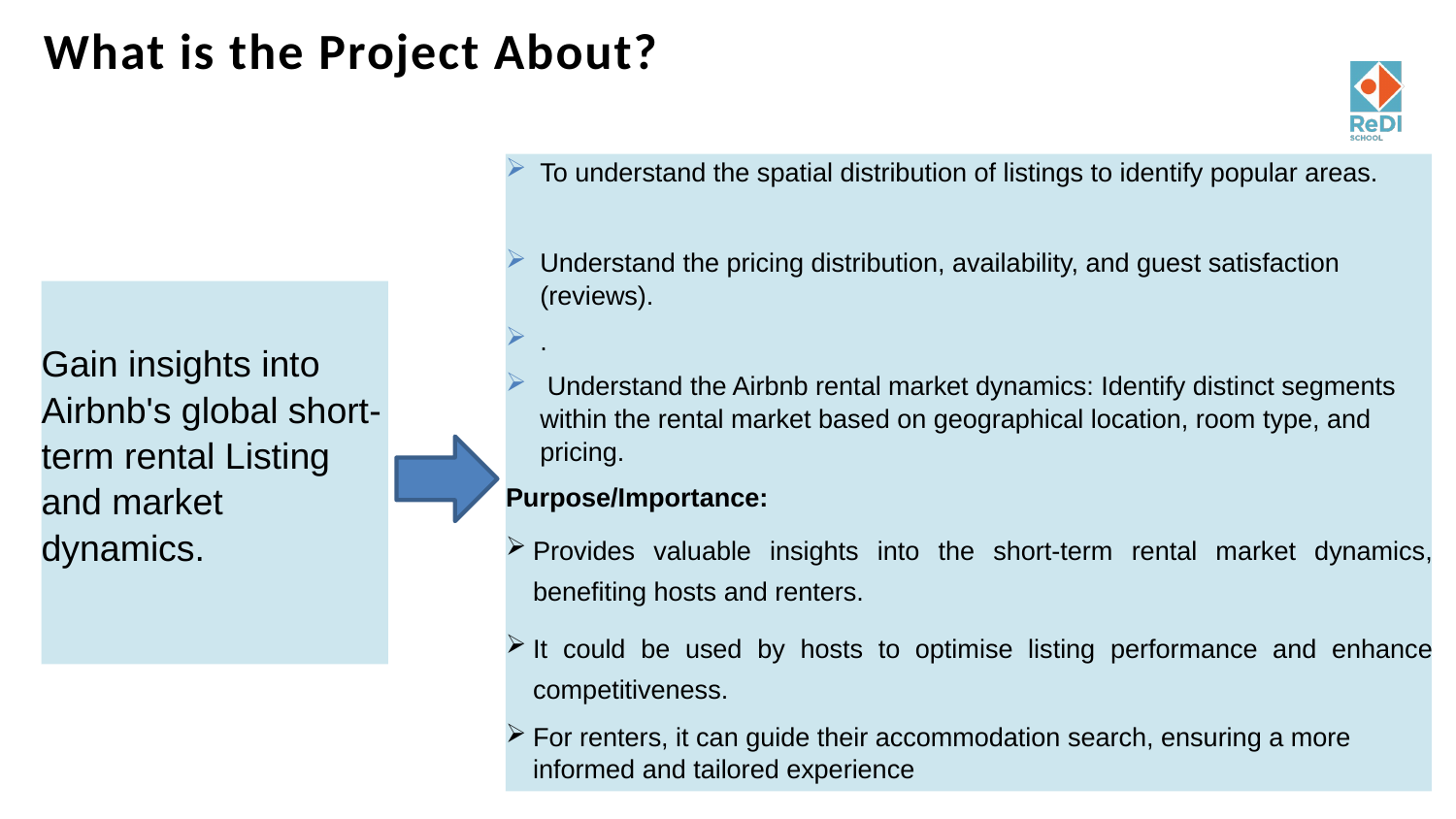

# What is the Project About?
To understand the spatial distribution of listings to identify popular areas.

Understand the pricing distribution, availability, and guest satisfaction (reviews).
.
 Understand the Airbnb rental market dynamics: Identify distinct segments within the rental market based on geographical location, room type, and pricing.
Purpose/Importance:
Provides valuable insights into the short-term rental market dynamics, benefiting hosts and renters.
It could be used by hosts to optimise listing performance and enhance competitiveness.
For renters, it can guide their accommodation search, ensuring a more informed and tailored experience

Gain insights into Airbnb's global short-term rental Listing and market dynamics.